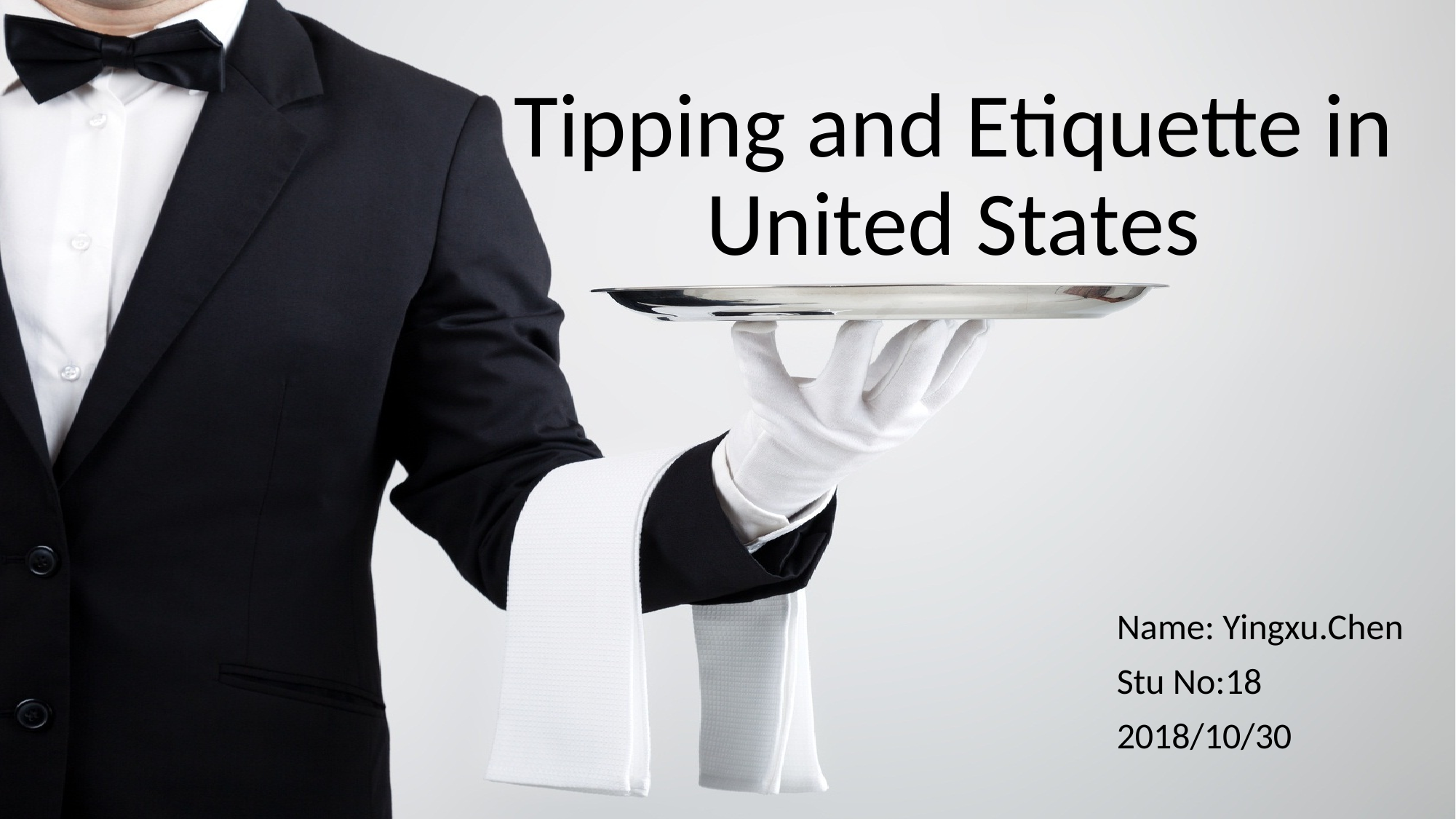

# Tipping and Etiquette in United States
Name: Yingxu.Chen
Stu No:18
2018/10/30